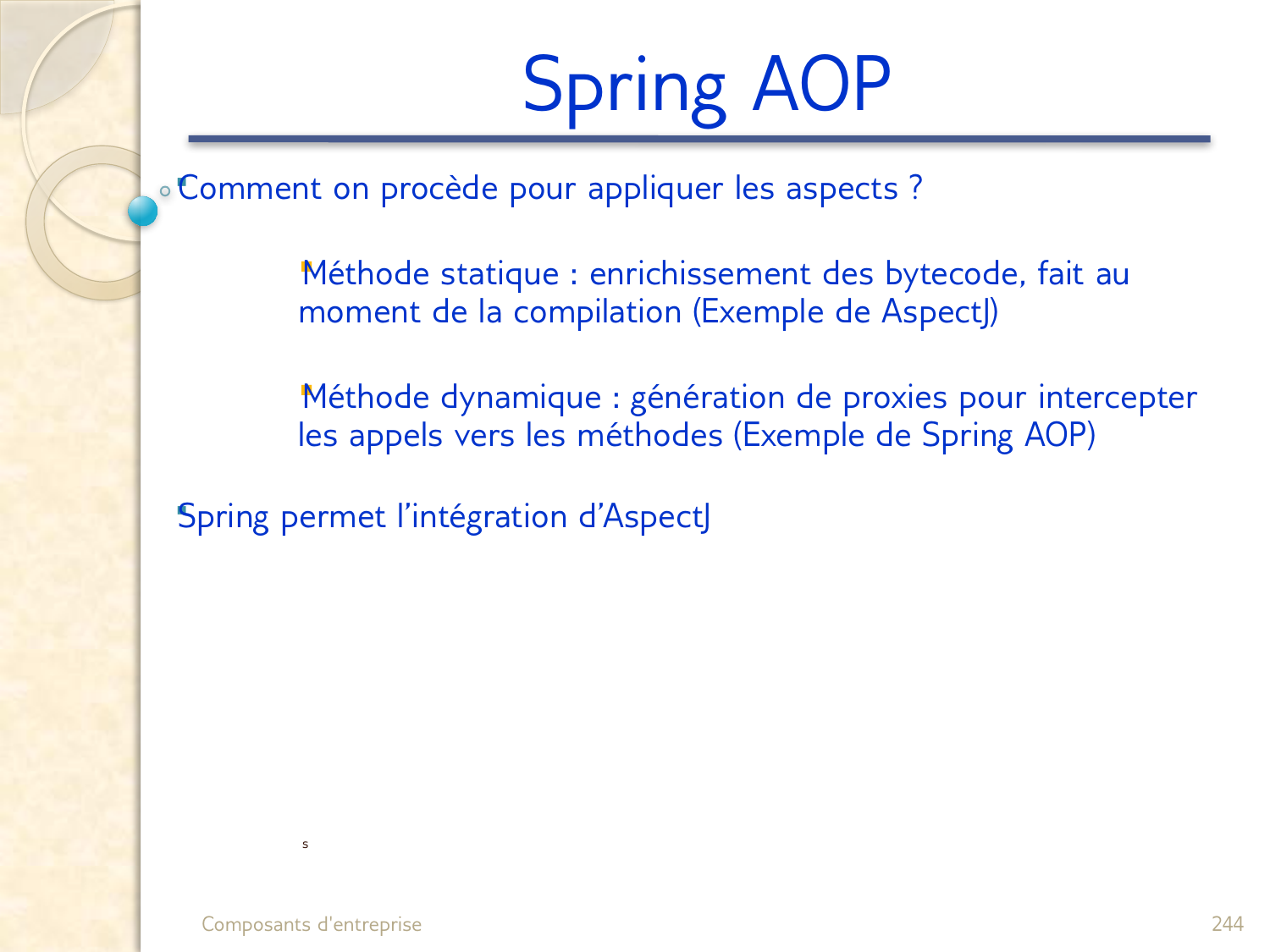

# Spring AOP
Comment on procède pour appliquer les aspects ?

Méthode statique : enrichissement des bytecode, fait au moment de la compilation (Exemple de AspectJ)

Méthode dynamique : génération de proxies pour intercepter les appels vers les méthodes (Exemple de Spring AOP)

Spring permet l’intégration d’AspectJ

				s
Composants d'entreprise
244